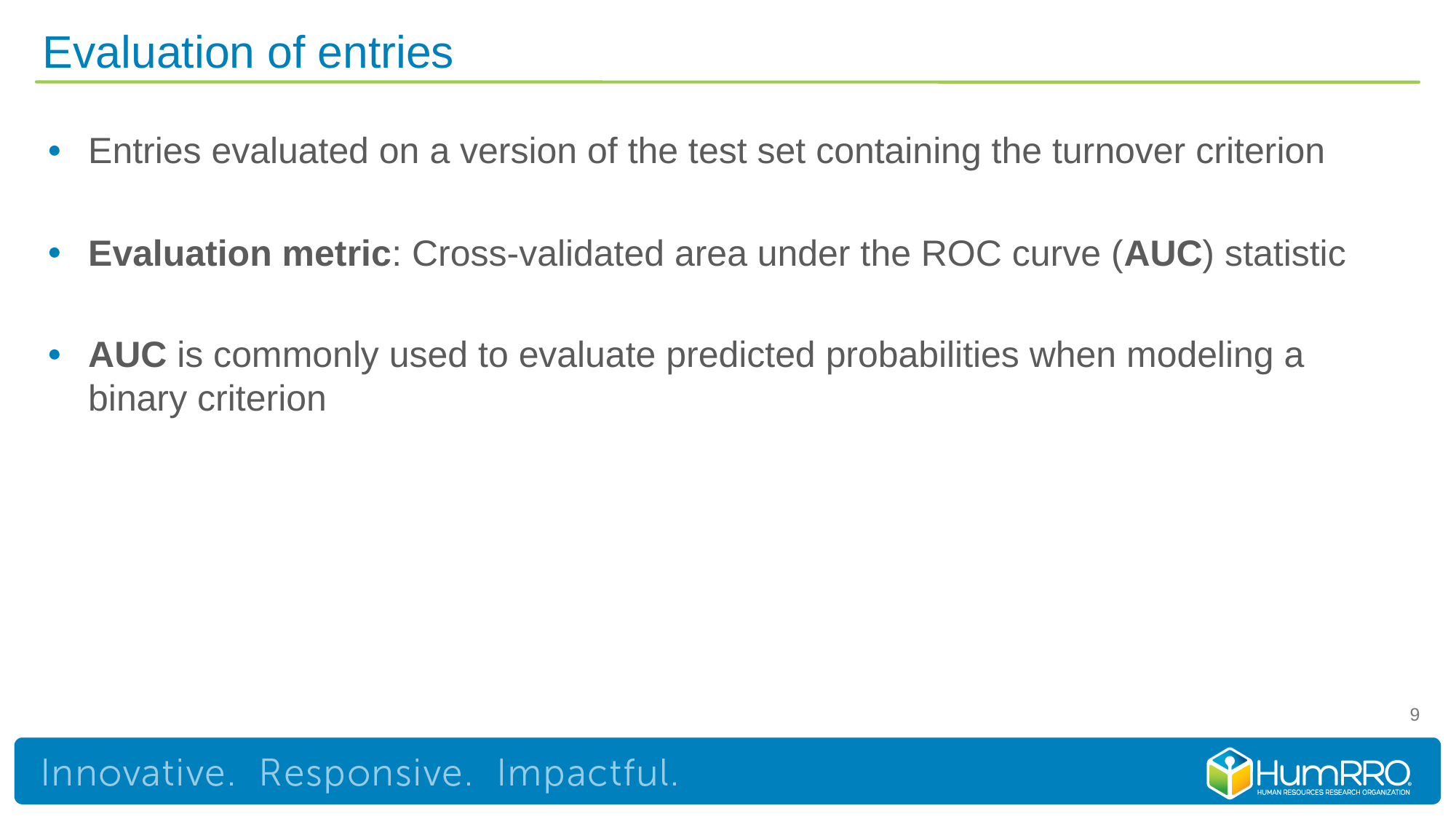

# Evaluation of entries

Entries evaluated on a version of the test set containing the turnover criterion

Evaluation metric: Cross-validated area under the ROC curve (AUC) statistic

AUC is commonly used to evaluate predicted probabilities when modeling a binary criterion

9